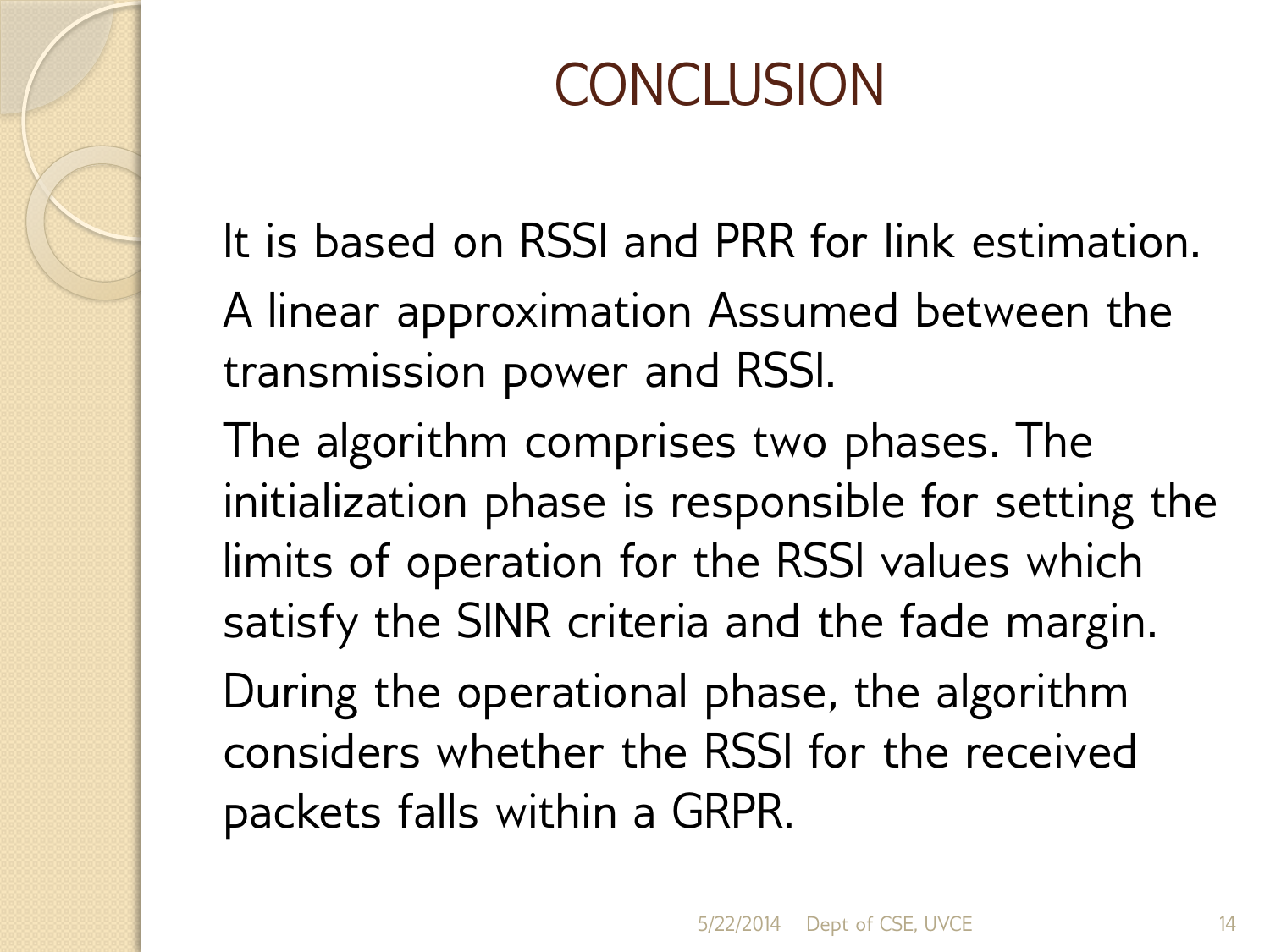

# CONCLUSION
It is based on RSSI and PRR for link estimation.
A linear approximation Assumed between the transmission power and RSSI.
The algorithm comprises two phases. The initialization phase is responsible for setting the limits of operation for the RSSI values which satisfy the SINR criteria and the fade margin.
During the operational phase, the algorithm considers whether the RSSI for the received packets falls within a GRPR.
5/22/2014
Dept of CSE, UVCE
14